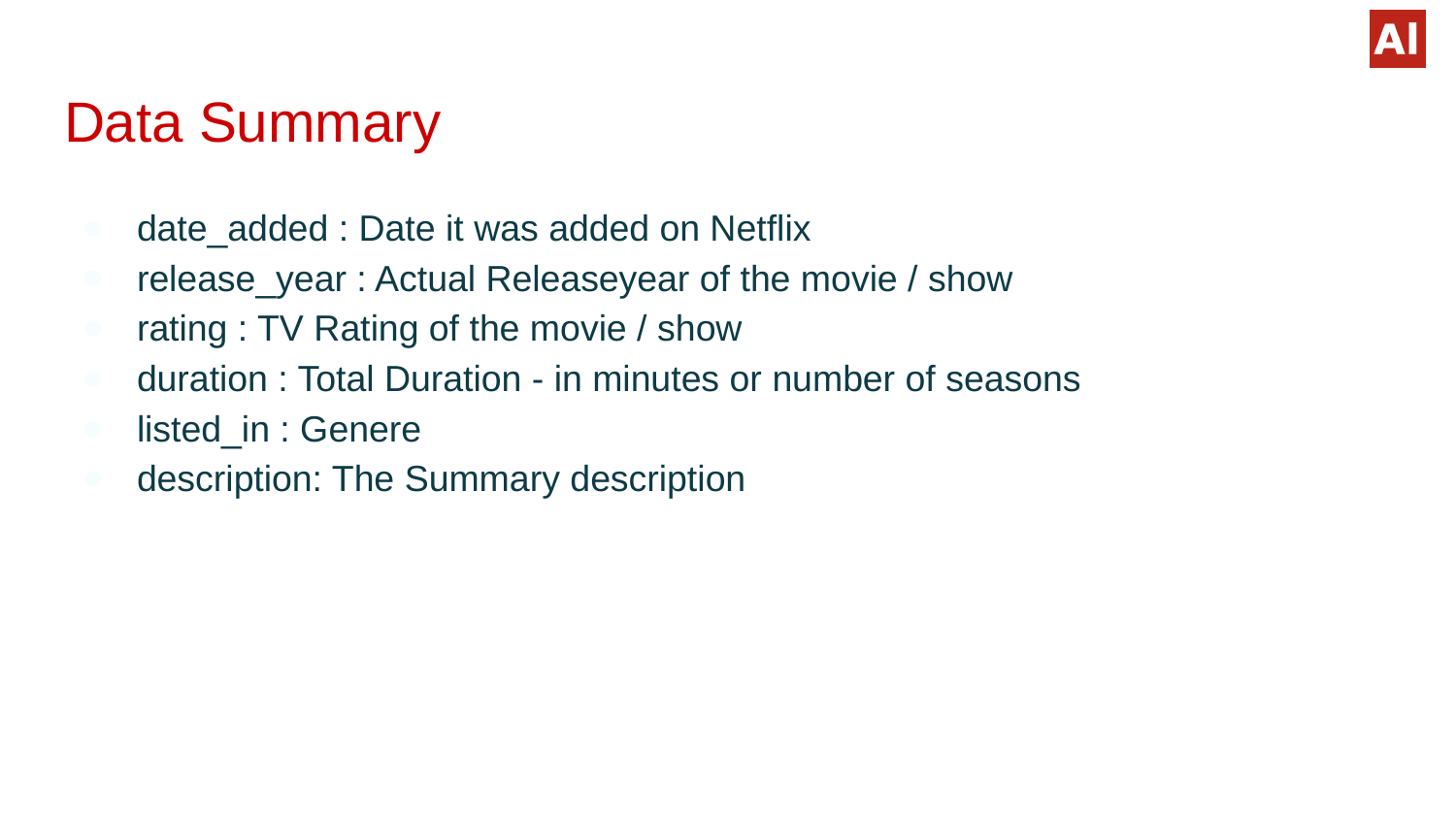

# Data Summary
date_added : Date it was added on Netflix
release_year : Actual Releaseyear of the movie / show
rating : TV Rating of the movie / show
duration : Total Duration - in minutes or number of seasons
listed_in : Genere
description: The Summary description